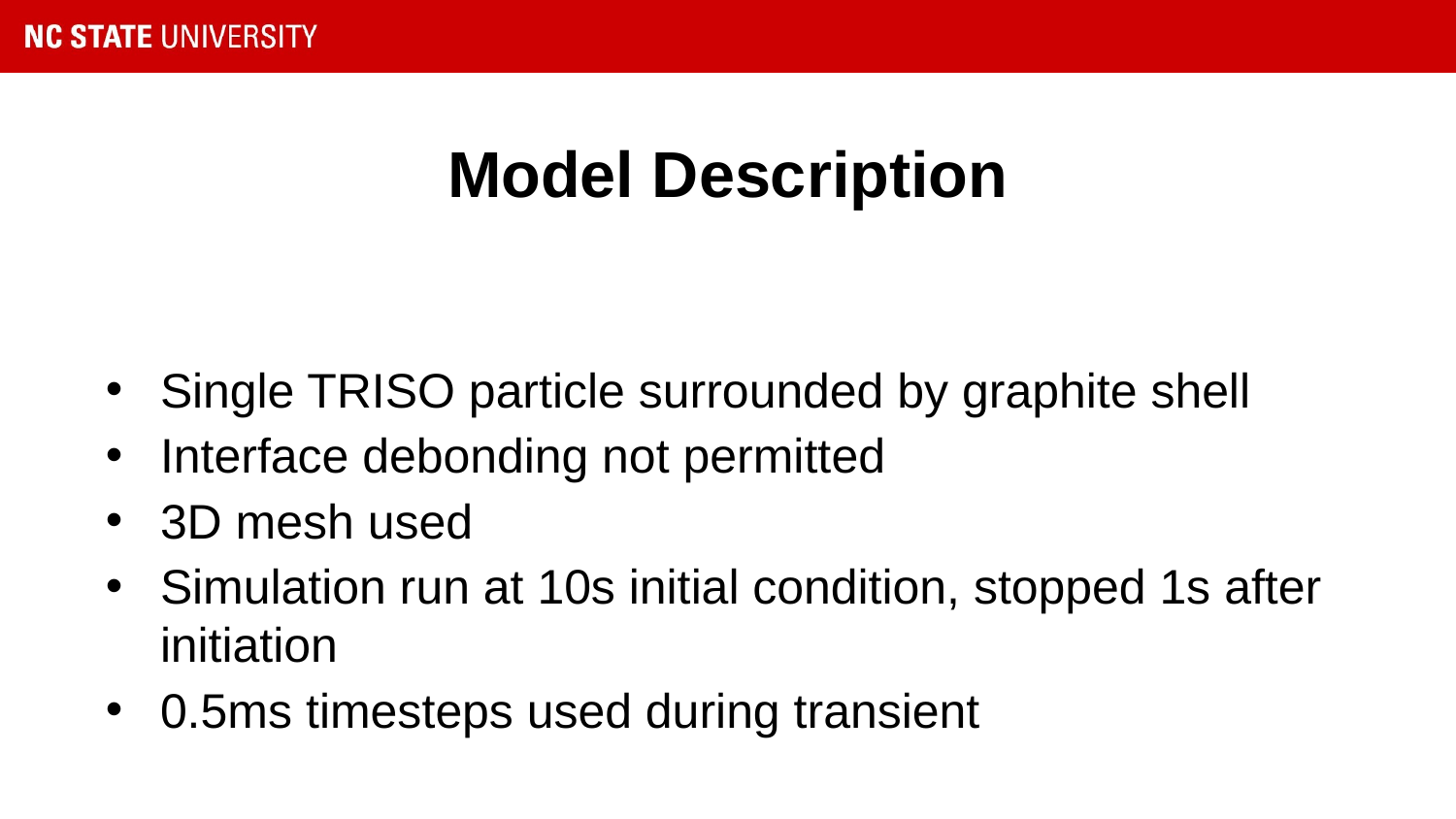

# Model Description
Single TRISO particle surrounded by graphite shell
Interface debonding not permitted
3D mesh used
Simulation run at 10s initial condition, stopped 1s after initiation
0.5ms timesteps used during transient